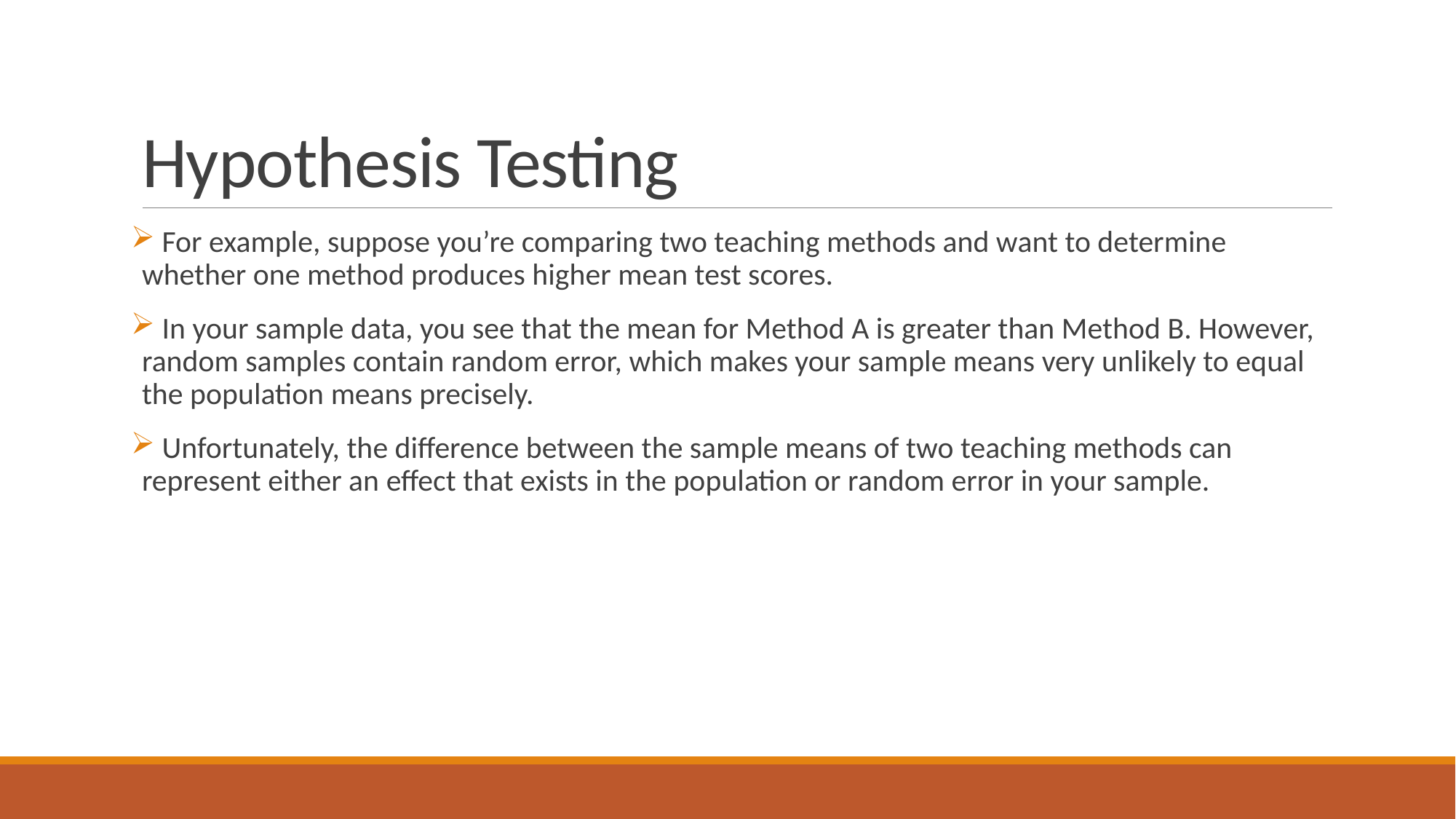

# Hypothesis Testing
 For example, suppose you’re comparing two teaching methods and want to determine whether one method produces higher mean test scores.
 In your sample data, you see that the mean for Method A is greater than Method B. However, random samples contain random error, which makes your sample means very unlikely to equal the population means precisely.
 Unfortunately, the difference between the sample means of two teaching methods can represent either an effect that exists in the population or random error in your sample.